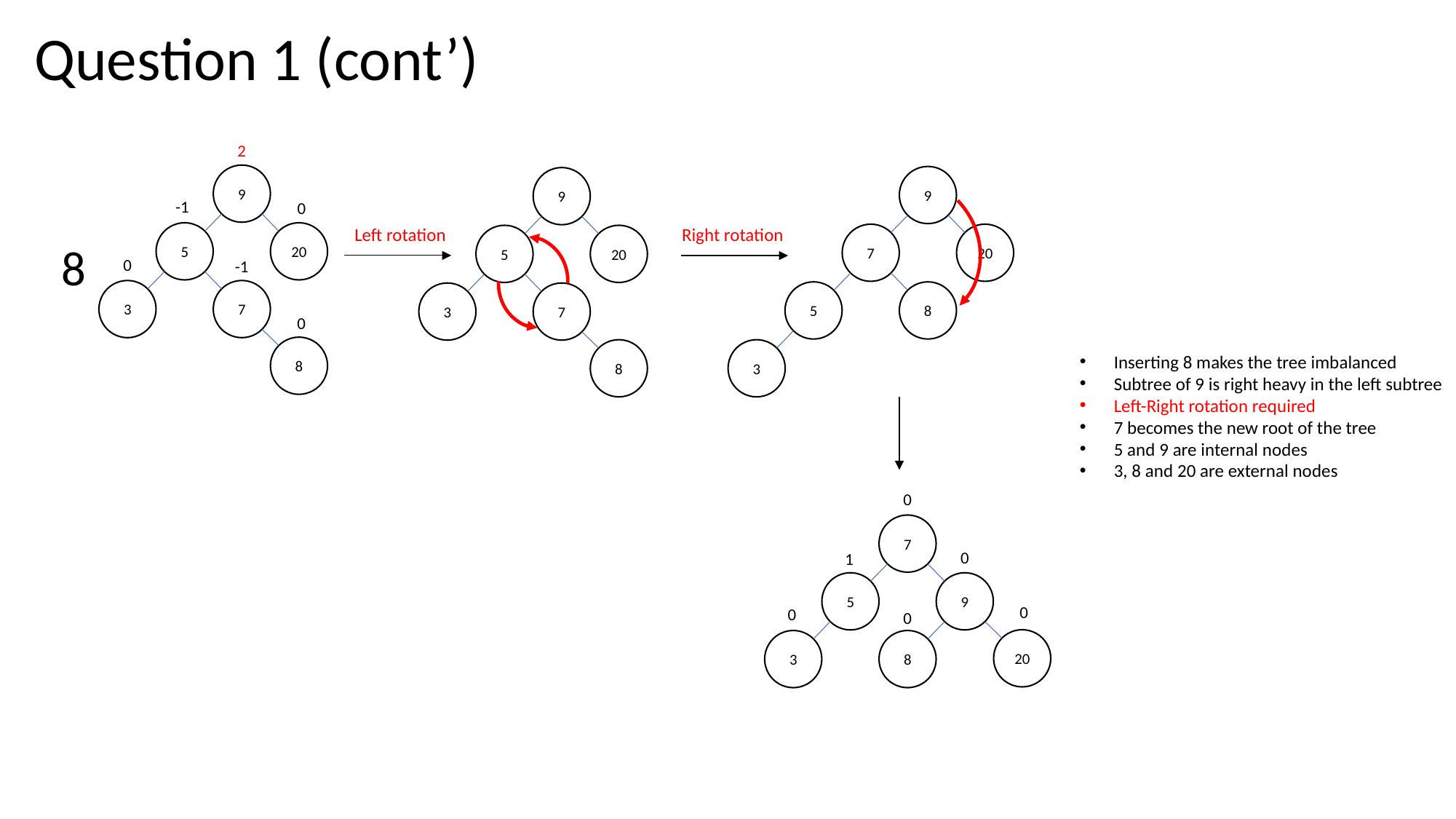

Question 1 (cont’)
2
9
5
20
3
7
8
9
7
20
5
8
3

9
5
20
3
7
8

-1
0
Left rotation
Right rotation
8
0
-1
0
Inserting 8 makes the tree imbalanced
Subtree of 9 is right heavy in the left subtree
Left-Right rotation required
7 becomes the new root of the tree
5 and 9 are internal nodes
3, 8 and 20 are external nodes
0
7
5
9
20
3
8
0
1
0
0
0